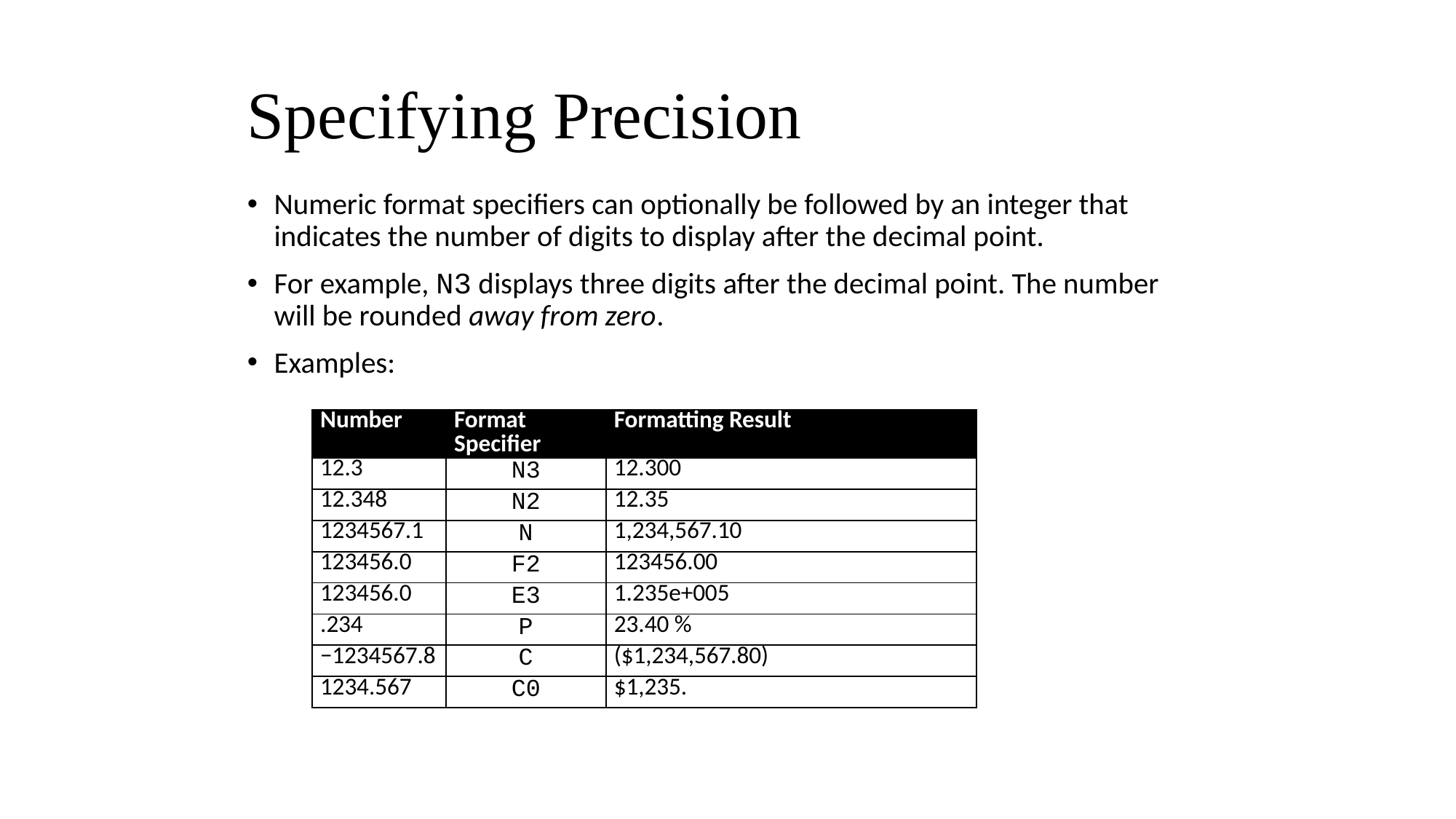

# Specifying Precision
Numeric format specifiers can optionally be followed by an integer that indicates the number of digits to display after the decimal point.
For example, N3 displays three digits after the decimal point. The number will be rounded away from zero.
Examples:

| Number | Format Specifier | Formatting Result |
| --- | --- | --- |
| 12.3 | N3 | 12.300 |
| 12.348 | N2 | 12.35 |
| 1234567.1 | N | 1,234,567.10 |
| 123456.0 | F2 | 123456.00 |
| 123456.0 | E3 | 1.235e+005 |
| .234 | P | 23.40 % |
| −1234567.8 | C | ($1,234,567.80) |
| 1234.567 | C0 | $1,235. |